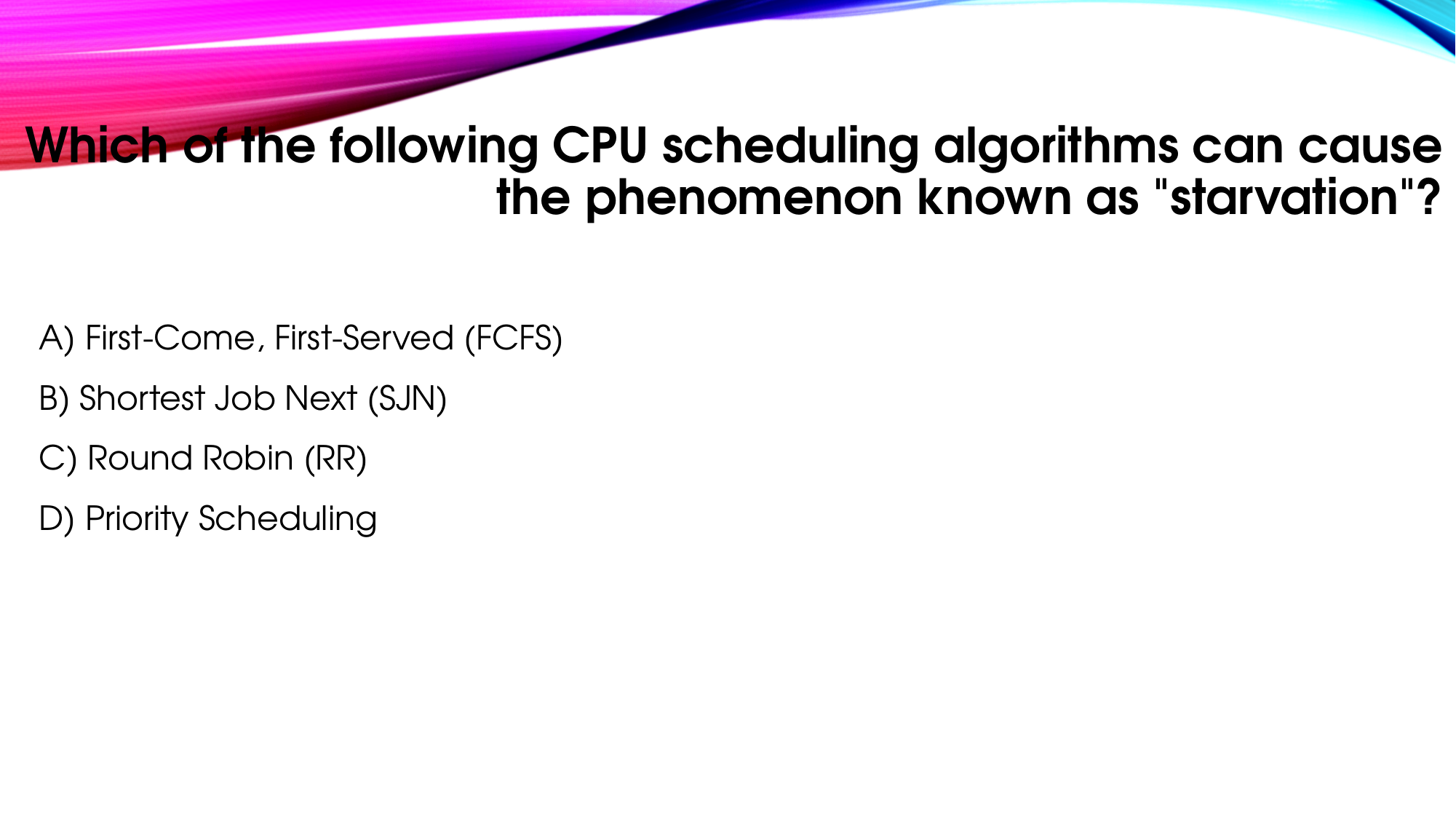

# Which of the following CPU scheduling algorithms can cause the phenomenon known as "starvation"?
	A) First-Come, First-Served (FCFS)
B) Shortest Job Next (SJN)
C) Round Robin (RR)
D) Priority Scheduling